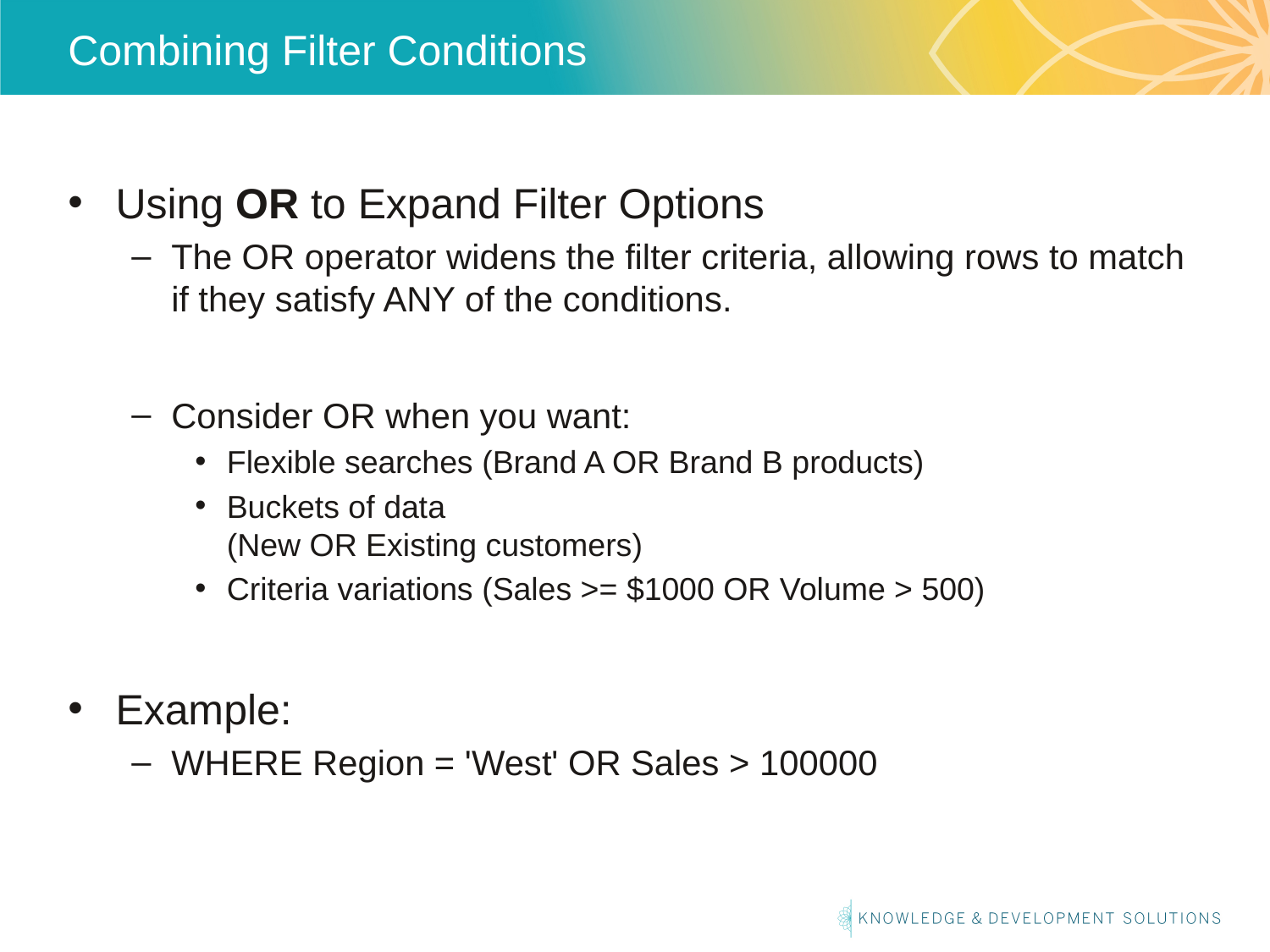

# Combining Filter Conditions
Using OR to Expand Filter Options
The OR operator widens the filter criteria, allowing rows to match if they satisfy ANY of the conditions.

Consider OR when you want:
Flexible searches (Brand A OR Brand B products)
Buckets of data
(New OR Existing customers)
Criteria variations (Sales >= $1000 OR Volume > 500)

Example:
WHERE Region = 'West' OR Sales > 100000